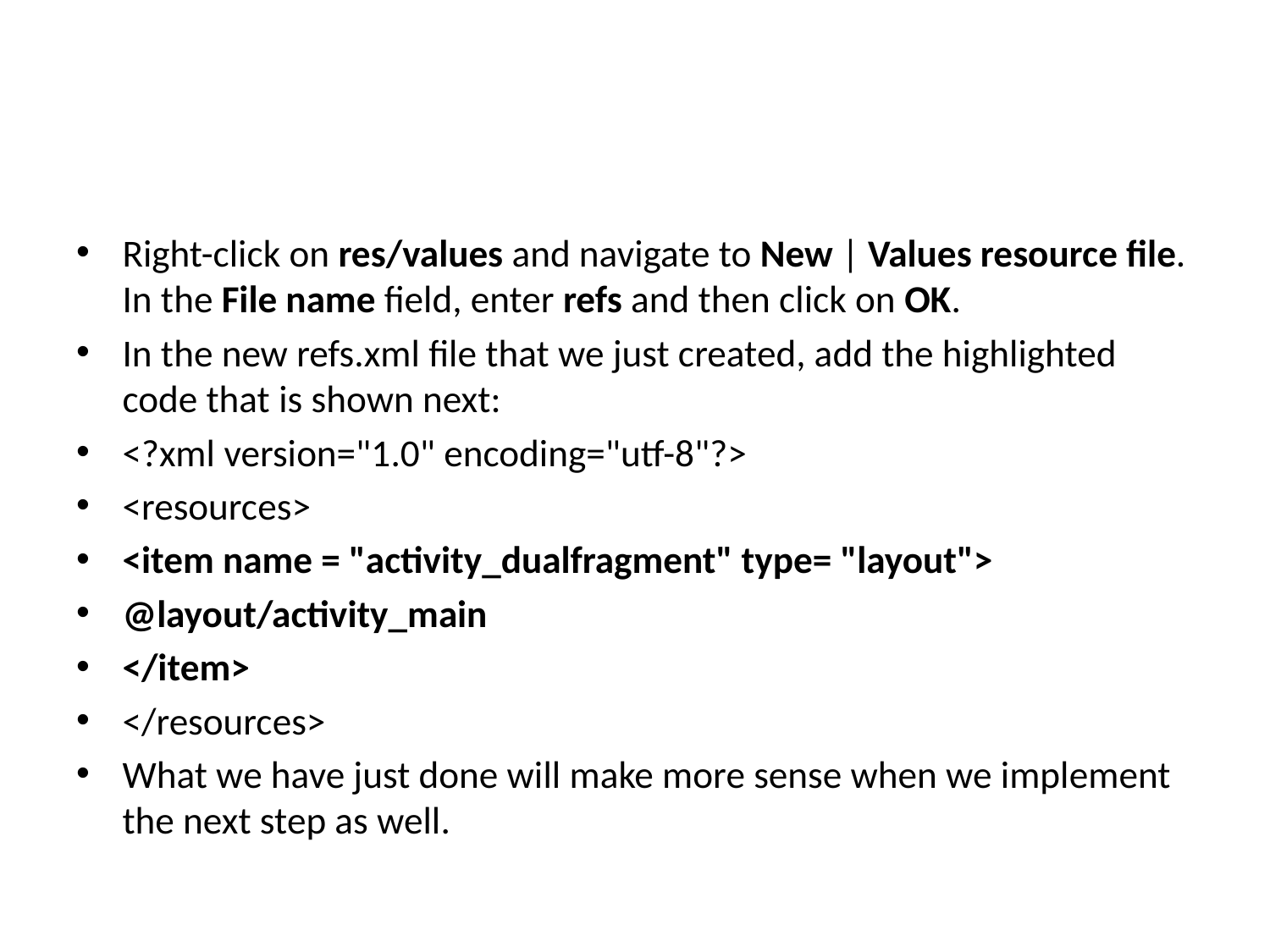

#
Right-click on res/values and navigate to New | Values resource file. In the File name field, enter refs and then click on OK.
In the new refs.xml file that we just created, add the highlighted code that is shown next:
<?xml version="1.0" encoding="utf-8"?>
<resources>
<item name = "activity_dualfragment" type= "layout">
@layout/activity_main
</item>
</resources>
What we have just done will make more sense when we implement the next step as well.